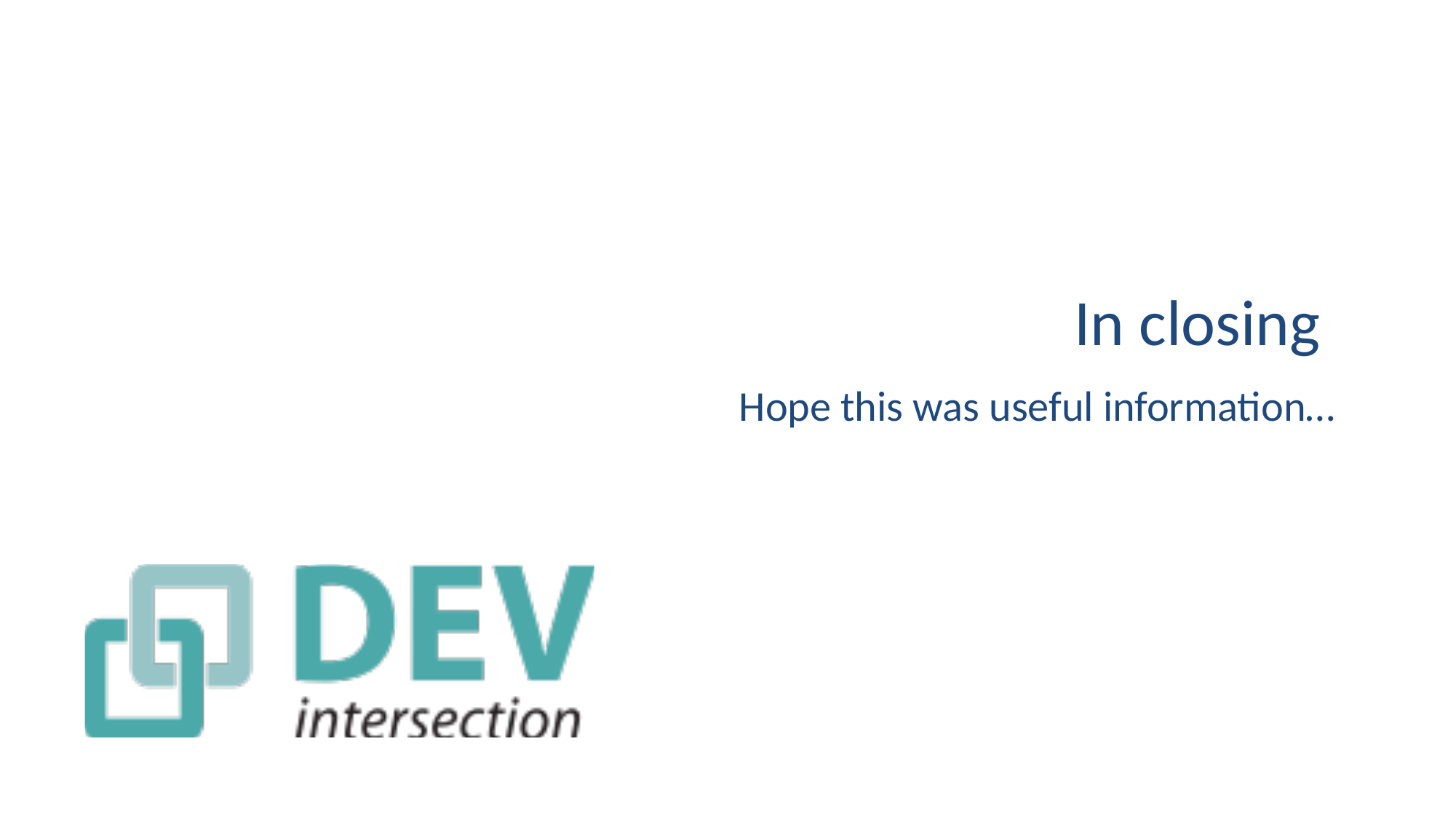

# In closing
Hope this was useful information…